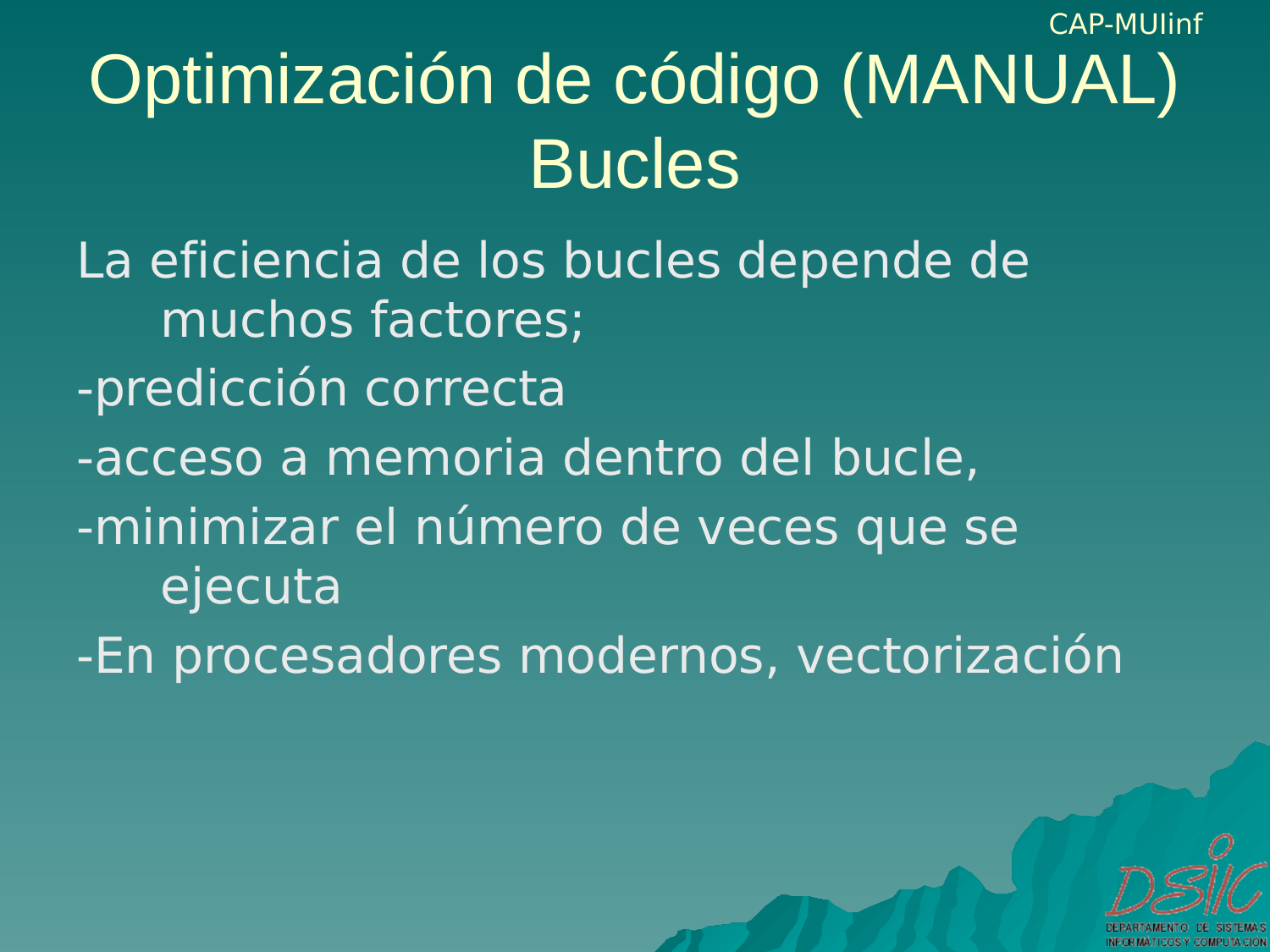

# Optimización de código (MANUAL) Bucles
La eficiencia de los bucles depende de muchos factores;
-predicción correcta
-acceso a memoria dentro del bucle,
-minimizar el número de veces que se ejecuta
-En procesadores modernos, vectorización